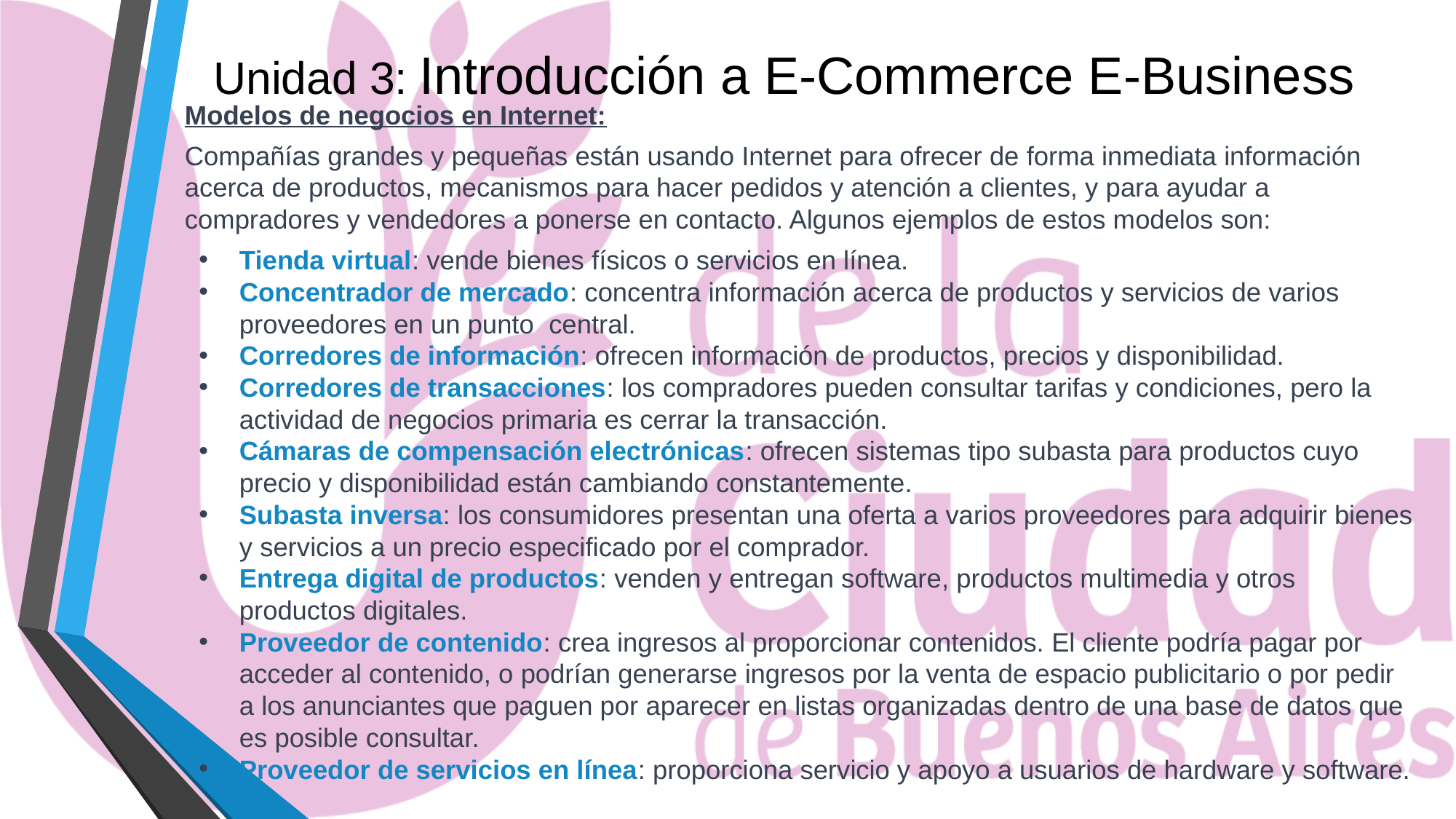

# Unidad 3: Introducción a E-Commerce E-Business
Modelos de negocios en Internet:
Compañías grandes y pequeñas están usando Internet para ofrecer de forma inmediata información acerca de productos, mecanismos para hacer pedidos y atención a clientes, y para ayudar a compradores y vendedores a ponerse en contacto. Algunos ejemplos de estos modelos son:
Tienda virtual: vende bienes físicos o servicios en línea.
Concentrador de mercado: concentra información acerca de productos y servicios de varios proveedores en un punto  central.
Corredores de información: ofrecen información de productos, precios y disponibilidad.
Corredores de transacciones: los compradores pueden consultar tarifas y condiciones, pero la actividad de negocios primaria es cerrar la transacción.
Cámaras de compensación electrónicas: ofrecen sistemas tipo subasta para productos cuyo precio y disponibilidad están cambiando constantemente.
Subasta inversa: los consumidores presentan una oferta a varios proveedores para adquirir bienes y servicios a un precio especificado por el comprador.
Entrega digital de productos: venden y entregan software, productos multimedia y otros productos digitales.
Proveedor de contenido: crea ingresos al proporcionar contenidos. El cliente podría pagar por acceder al contenido, o podrían generarse ingresos por la venta de espacio publicitario o por pedir a los anunciantes que paguen por aparecer en listas organizadas dentro de una base de datos que es posible consultar.
Proveedor de servicios en línea: proporciona servicio y apoyo a usuarios de hardware y software.